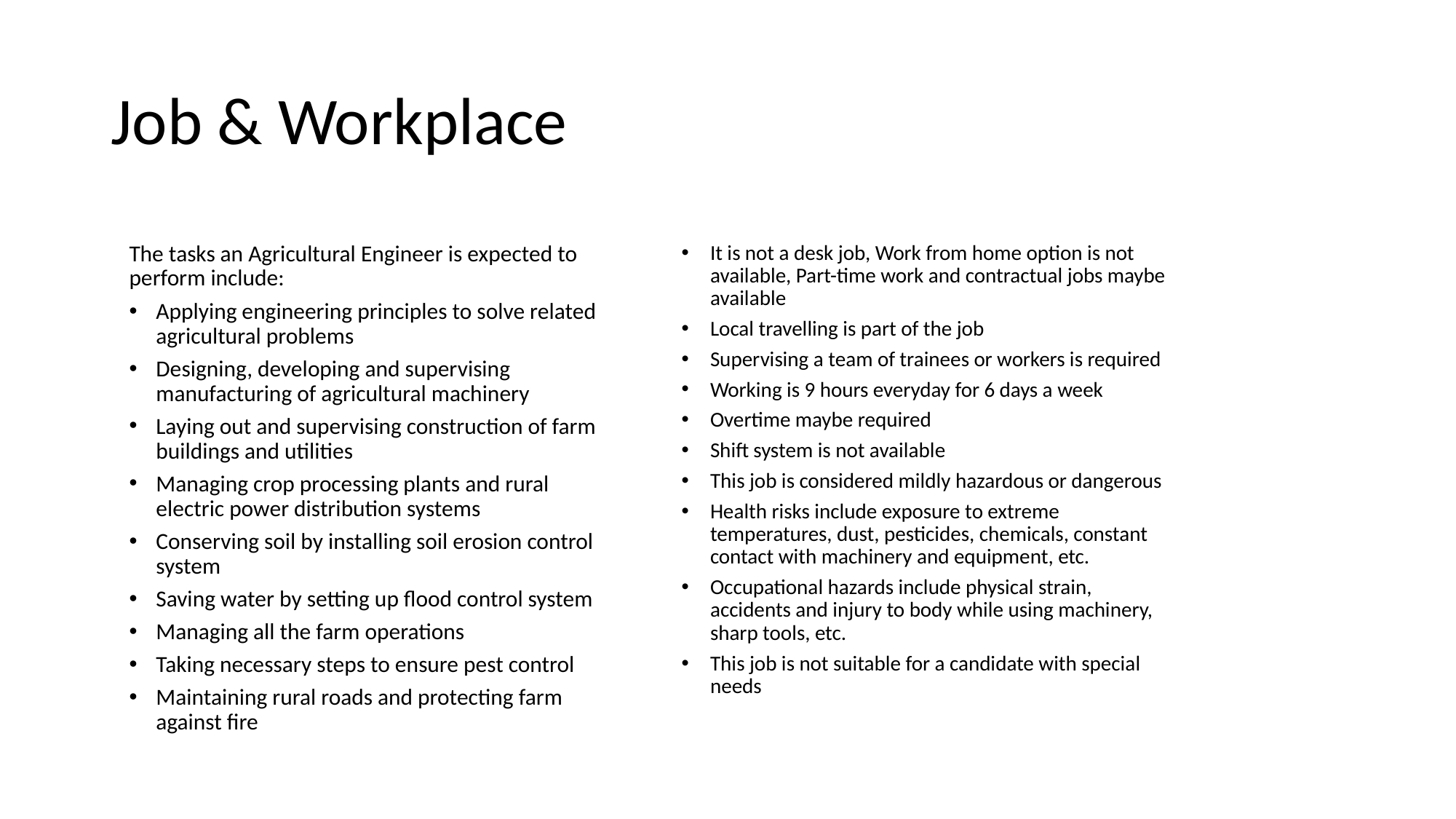

# Job & Workplace
The tasks an Agricultural Engineer is expected to perform include:
Applying engineering principles to solve related agricultural problems
Designing, developing and supervising manufacturing of agricultural machinery
Laying out and supervising construction of farm buildings and utilities
Managing crop processing plants and rural electric power distribution systems
Conserving soil by installing soil erosion control system
Saving water by setting up flood control system
Managing all the farm operations
Taking necessary steps to ensure pest control
Maintaining rural roads and protecting farm against fire
It is not a desk job, Work from home option is not available, Part-time work and contractual jobs maybe available
Local travelling is part of the job
Supervising a team of trainees or workers is required
Working is 9 hours everyday for 6 days a week
Overtime maybe required
Shift system is not available
This job is considered mildly hazardous or dangerous
Health risks include exposure to extreme temperatures, dust, pesticides, chemicals, constant contact with machinery and equipment, etc.
Occupational hazards include physical strain, accidents and injury to body while using machinery, sharp tools, etc.
This job is not suitable for a candidate with special needs